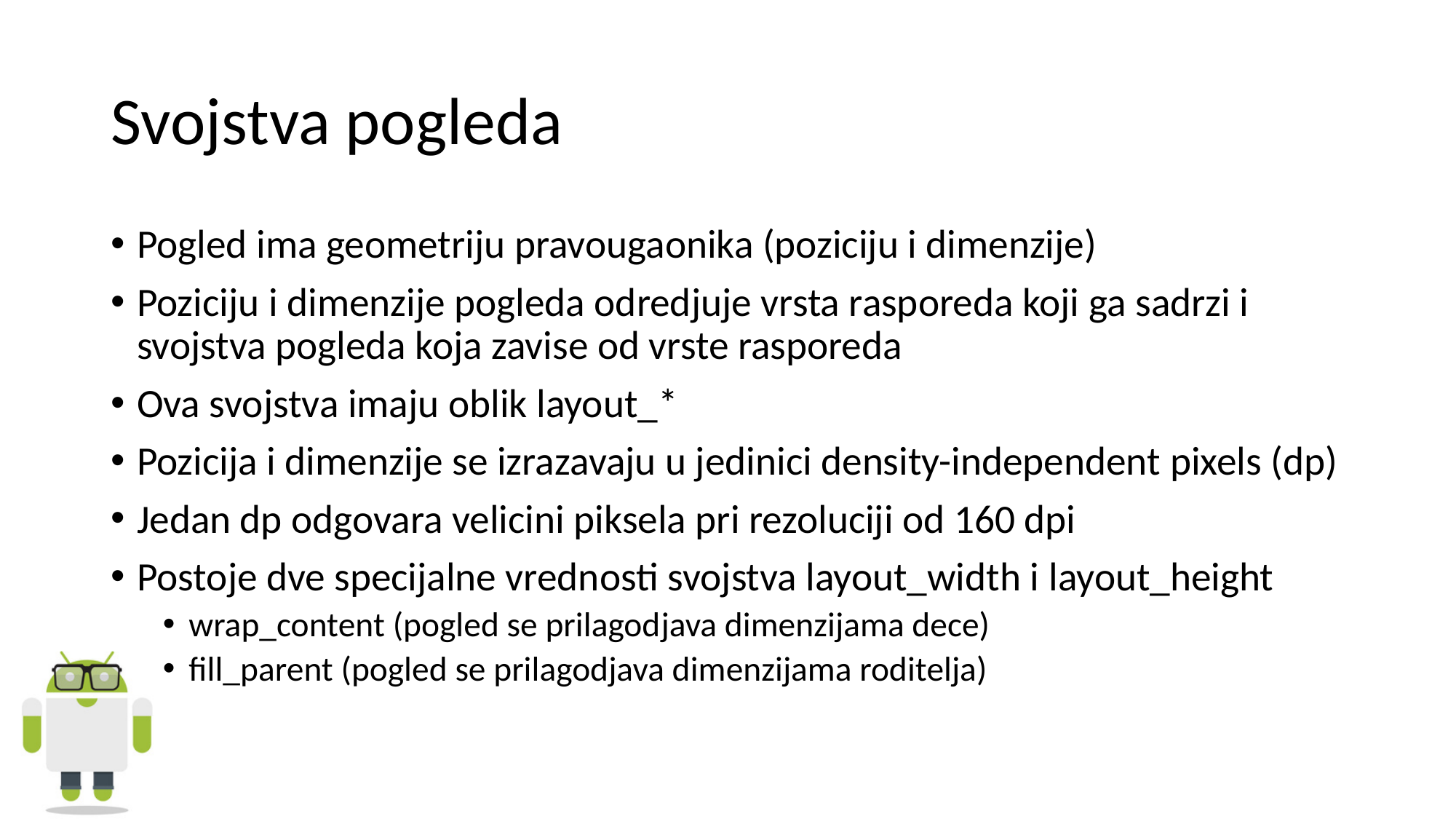

# Svojstva pogleda
Pogled ima geometriju pravougaonika (poziciju i dimenzije)
Poziciju i dimenzije pogleda odredjuje vrsta rasporeda koji ga sadrzi i svojstva pogleda koja zavise od vrste rasporeda
Ova svojstva imaju oblik layout_*
Pozicija i dimenzije se izrazavaju u jedinici density-independent pixels (dp)
Jedan dp odgovara velicini piksela pri rezoluciji od 160 dpi
Postoje dve specijalne vrednosti svojstva layout_width i layout_height
wrap_content (pogled se prilagodjava dimenzijama dece)
fill_parent (pogled se prilagodjava dimenzijama roditelja)